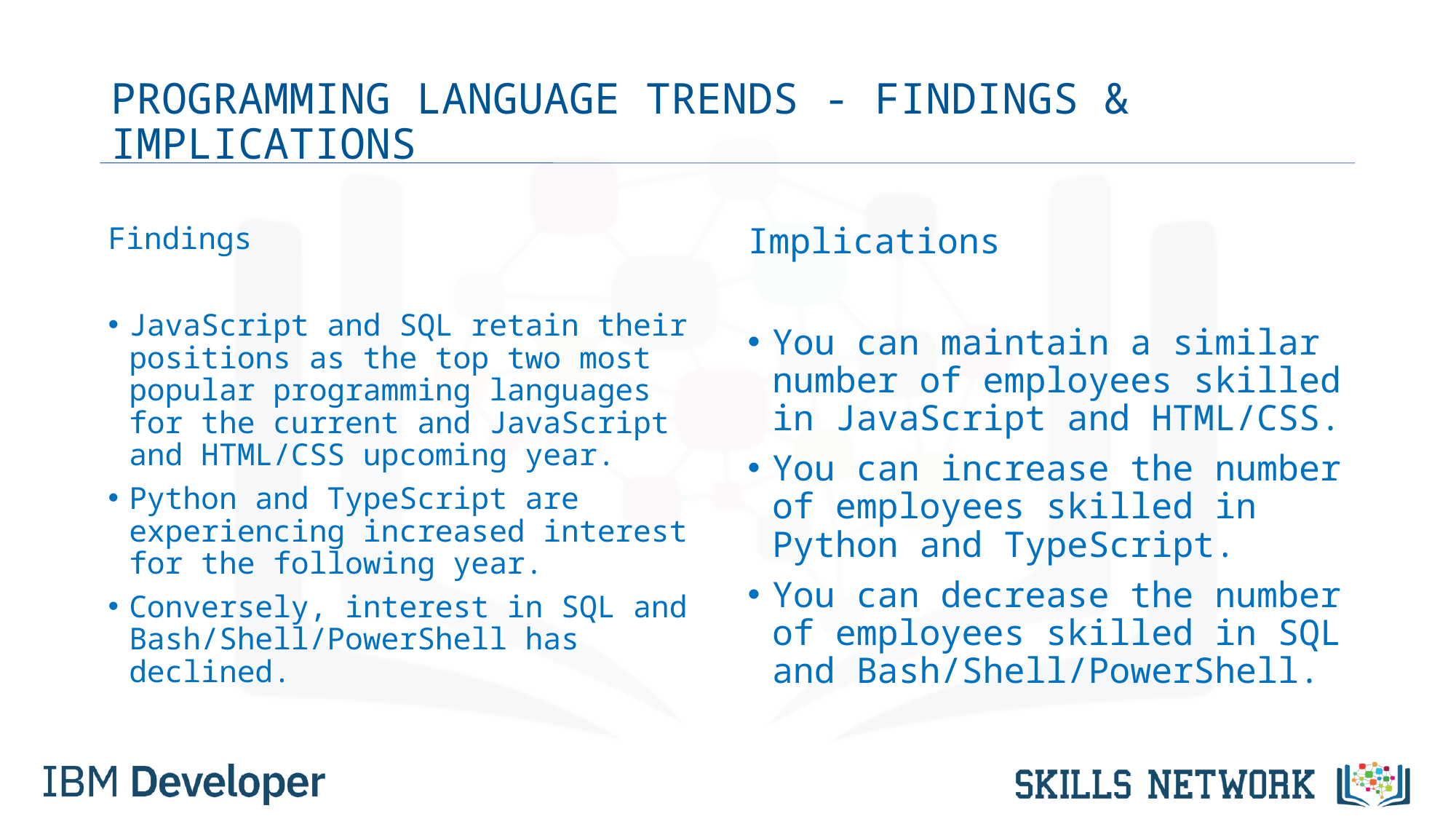

# PROGRAMMING LANGUAGE TRENDS - FINDINGS & IMPLICATIONS
Findings

JavaScript and SQL retain their positions as the top two most popular programming languages for the current and JavaScript and HTML/CSS upcoming year.
Python and TypeScript are experiencing increased interest for the following year.
Conversely, interest in SQL and Bash/Shell/PowerShell has declined.
Implications

You can maintain a similar number of employees skilled in JavaScript and HTML/CSS.
You can increase the number of employees skilled in Python and TypeScript.
You can decrease the number of employees skilled in SQL and Bash/Shell/PowerShell.